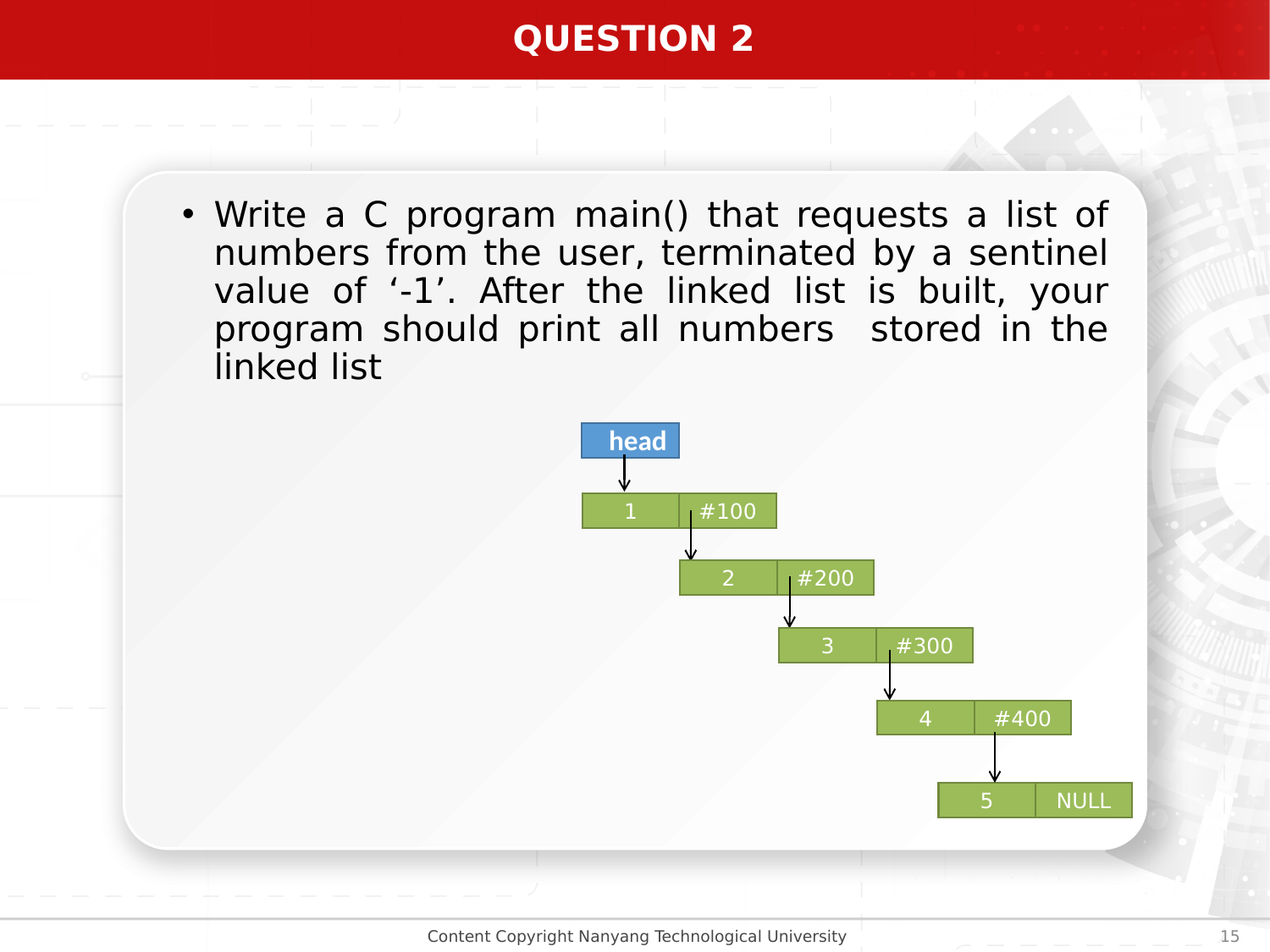

# Question 2
Write a C program main() that requests a list of numbers from the user, terminated by a sentinel value of ‘-1’. After the linked list is built, your program should print all numbers  stored in the linked list
  head

1
#100
2
#200
3
#300
4
#400
5
NULL